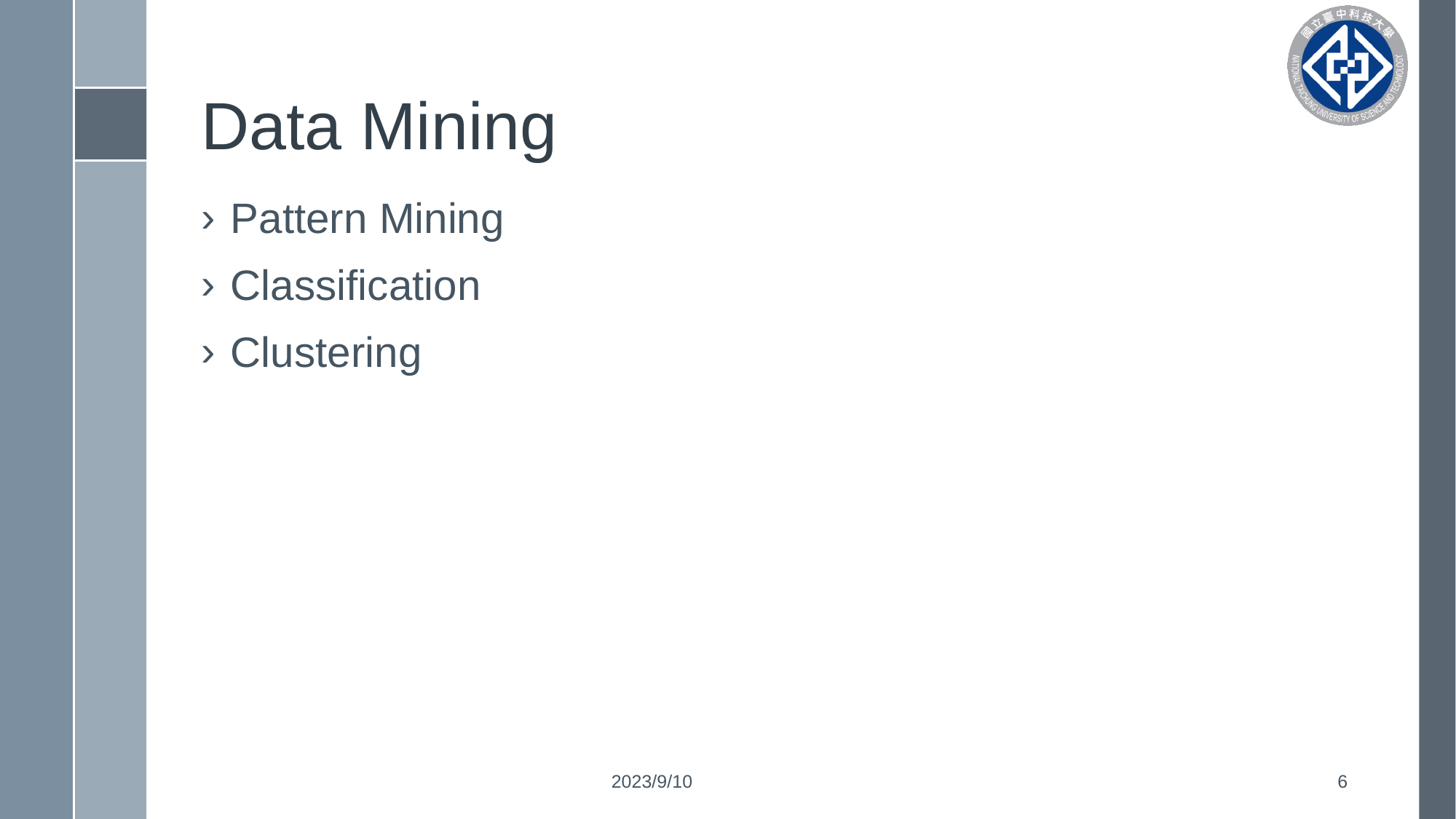

# Data Mining
Pattern Mining
Classification
Clustering

2023/9/10
6